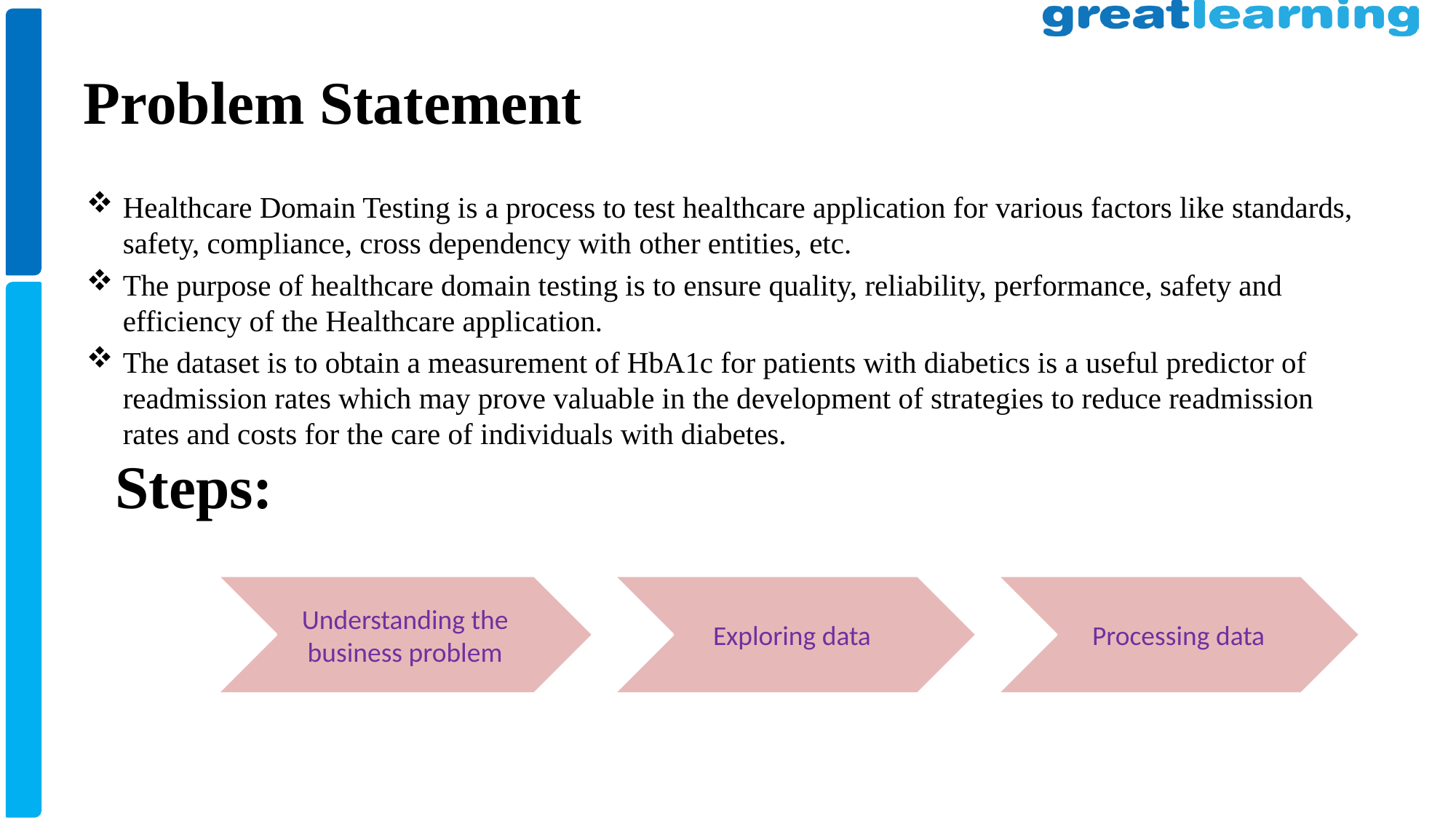

# Problem Statement

Healthcare Domain Testing is a process to test healthcare application for various factors like standards, safety, compliance, cross dependency with other entities, etc.
The purpose of healthcare domain testing is to ensure quality, reliability, performance, safety and efficiency of the Healthcare application.
The dataset is to obtain a measurement of HbA1c for patients with diabetics is a useful predictor of readmission rates which may prove valuable in the development of strategies to reduce readmission rates and costs for the care of individuals with diabetes.
Steps:
Understanding the business problem
Exploring data
Processing data